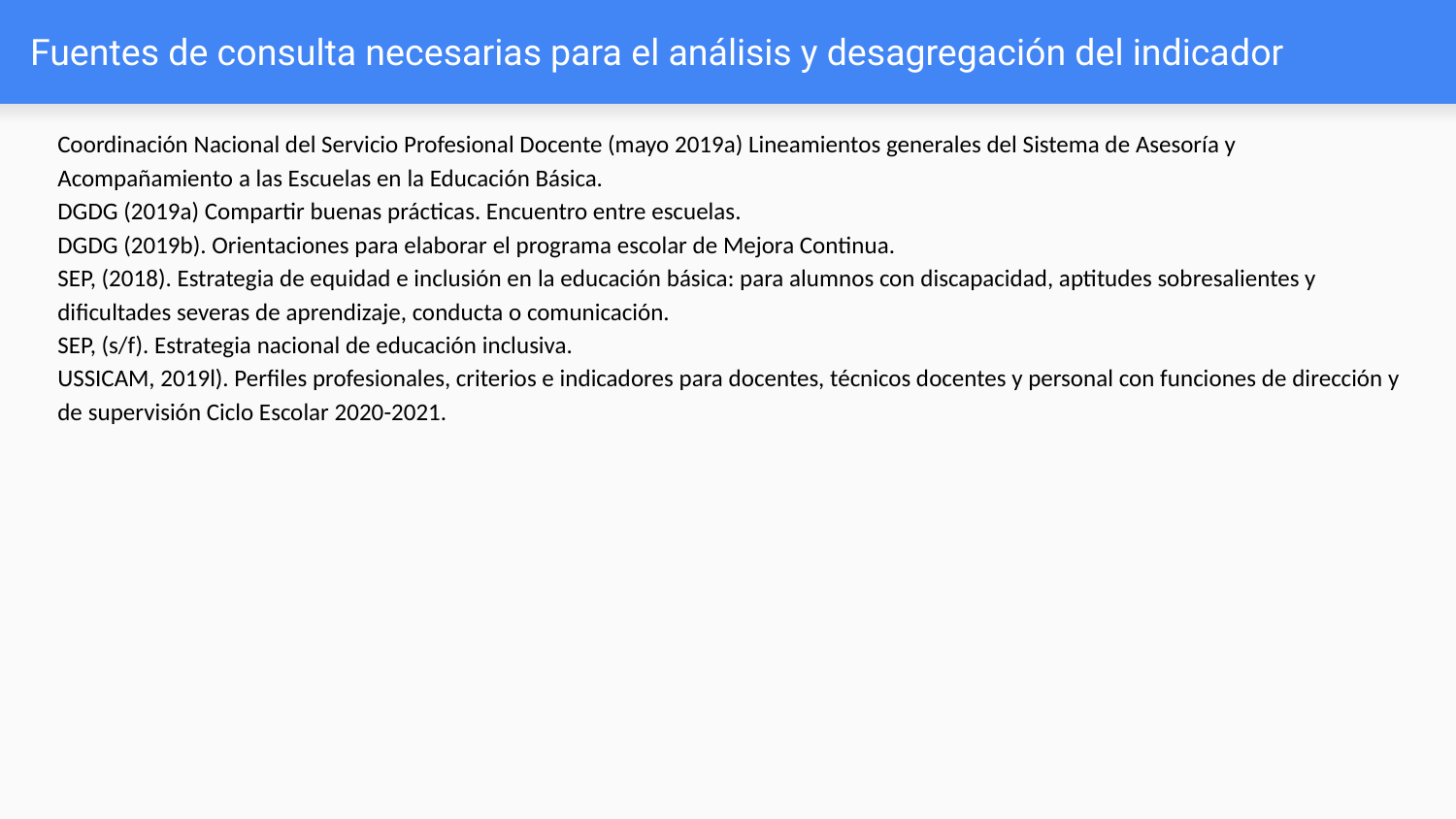

# Fuentes de consulta necesarias para el análisis y desagregación del indicador
Coordinación Nacional del Servicio Profesional Docente (mayo 2019a) Lineamientos generales del Sistema de Asesoría y Acompañamiento a las Escuelas en la Educación Básica.
DGDG (2019a) Compartir buenas prácticas. Encuentro entre escuelas.
DGDG (2019b). Orientaciones para elaborar el programa escolar de Mejora Continua.
SEP, (2018). Estrategia de equidad e inclusión en la educación básica: para alumnos con discapacidad, aptitudes sobresalientes y dificultades severas de aprendizaje, conducta o comunicación.
SEP, (s/f). Estrategia nacional de educación inclusiva.
USSICAM, 2019l). Perfiles profesionales, criterios e indicadores para docentes, técnicos docentes y personal con funciones de dirección y de supervisión Ciclo Escolar 2020-2021.